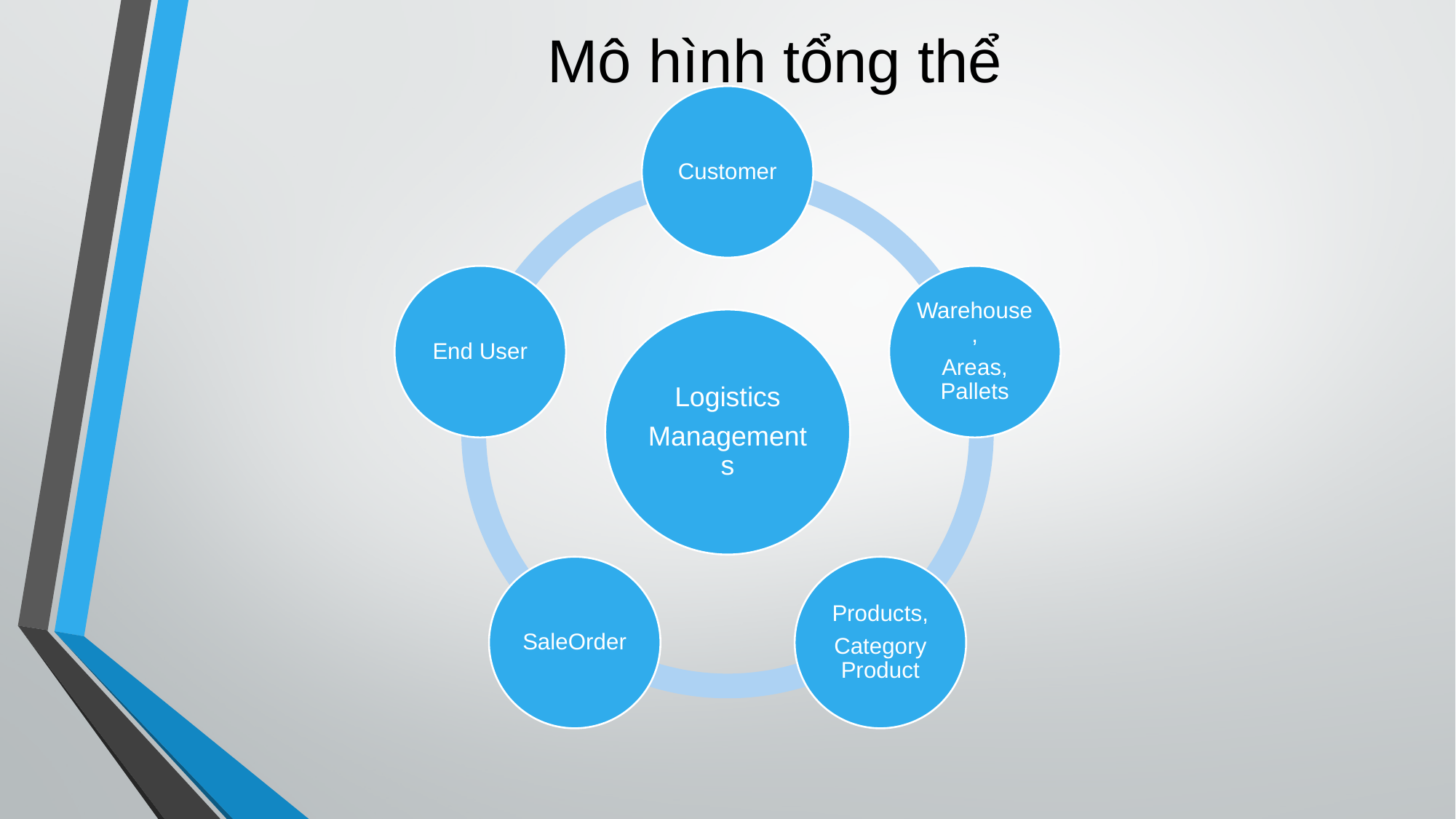

# Mô hình tổng thể
Logistics
Managements
Customer
Warehouse,
Areas, Pallets
Products,
Category Product
SaleOrder
End User